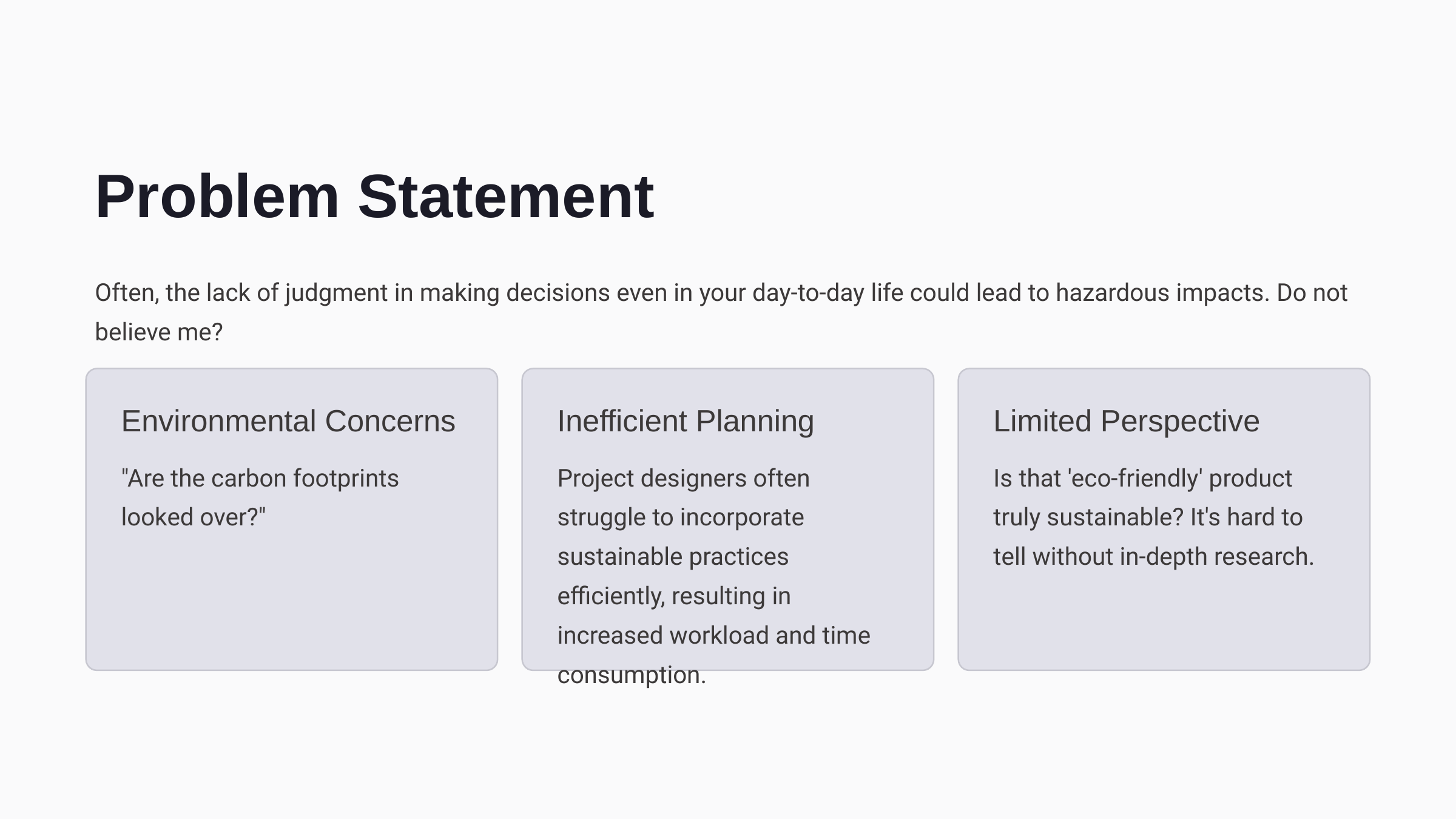

Problem Statement
Often, the lack of judgment in making decisions even in your day-to-day life could lead to hazardous impacts. Do not believe me?

Environmental Concerns
Inefficient Planning
Limited Perspective
"Are the carbon footprints looked over?"
Project designers often struggle to incorporate sustainable practices efficiently, resulting in increased workload and time consumption.
Is that 'eco-friendly' product truly sustainable? It's hard to tell without in-depth research.